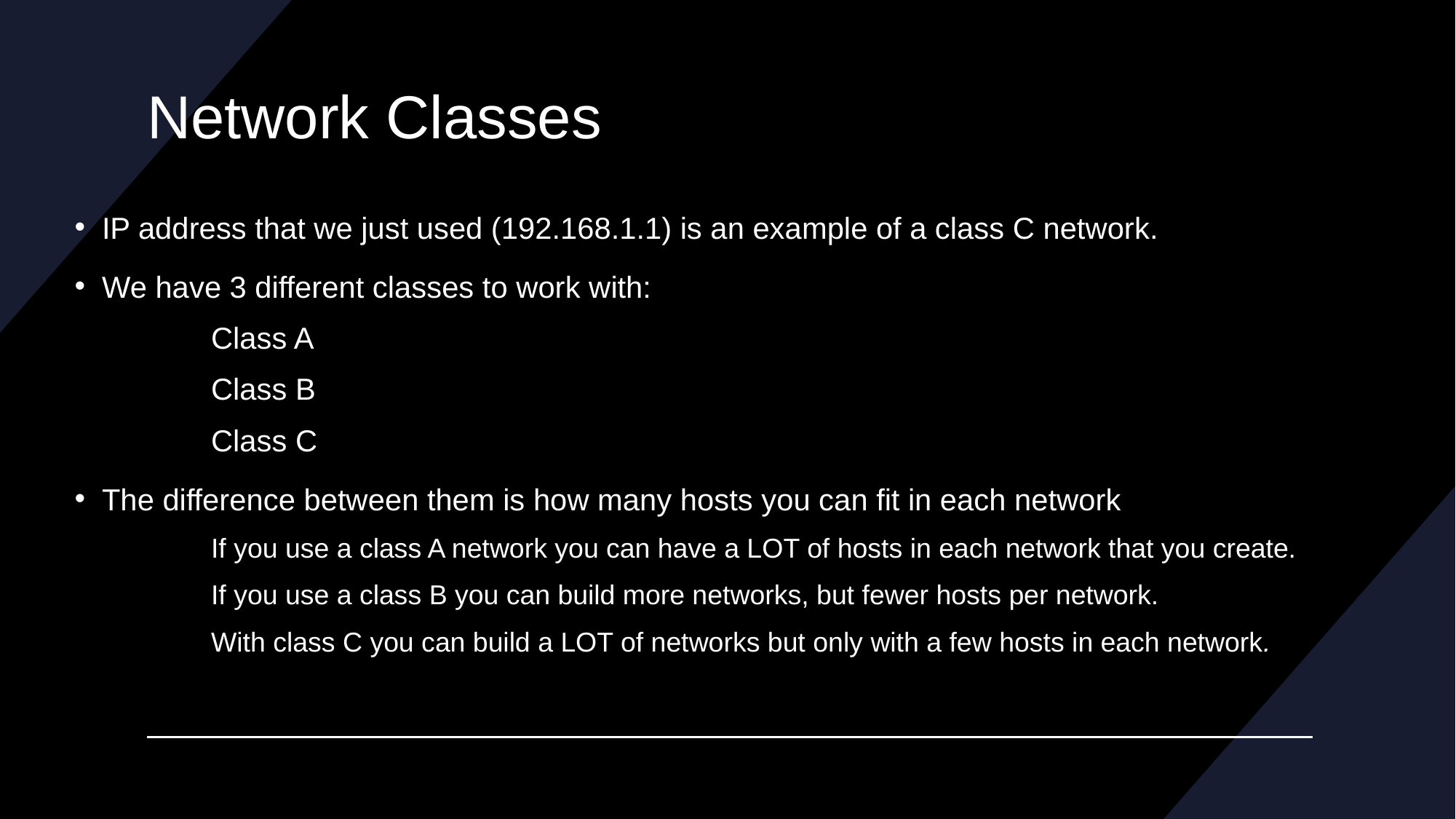

# Network Classes
IP address that we just used (192.168.1.1) is an example of a class C network.
We have 3 different classes to work with:
	Class A
	Class B
	Class C
The difference between them is how many hosts you can fit in each network
	If you use a class A network you can have a LOT of hosts in each network that you create.
	If you use a class B you can build more networks, but fewer hosts per network.
	With class C you can build a LOT of networks but only with a few hosts in each network.